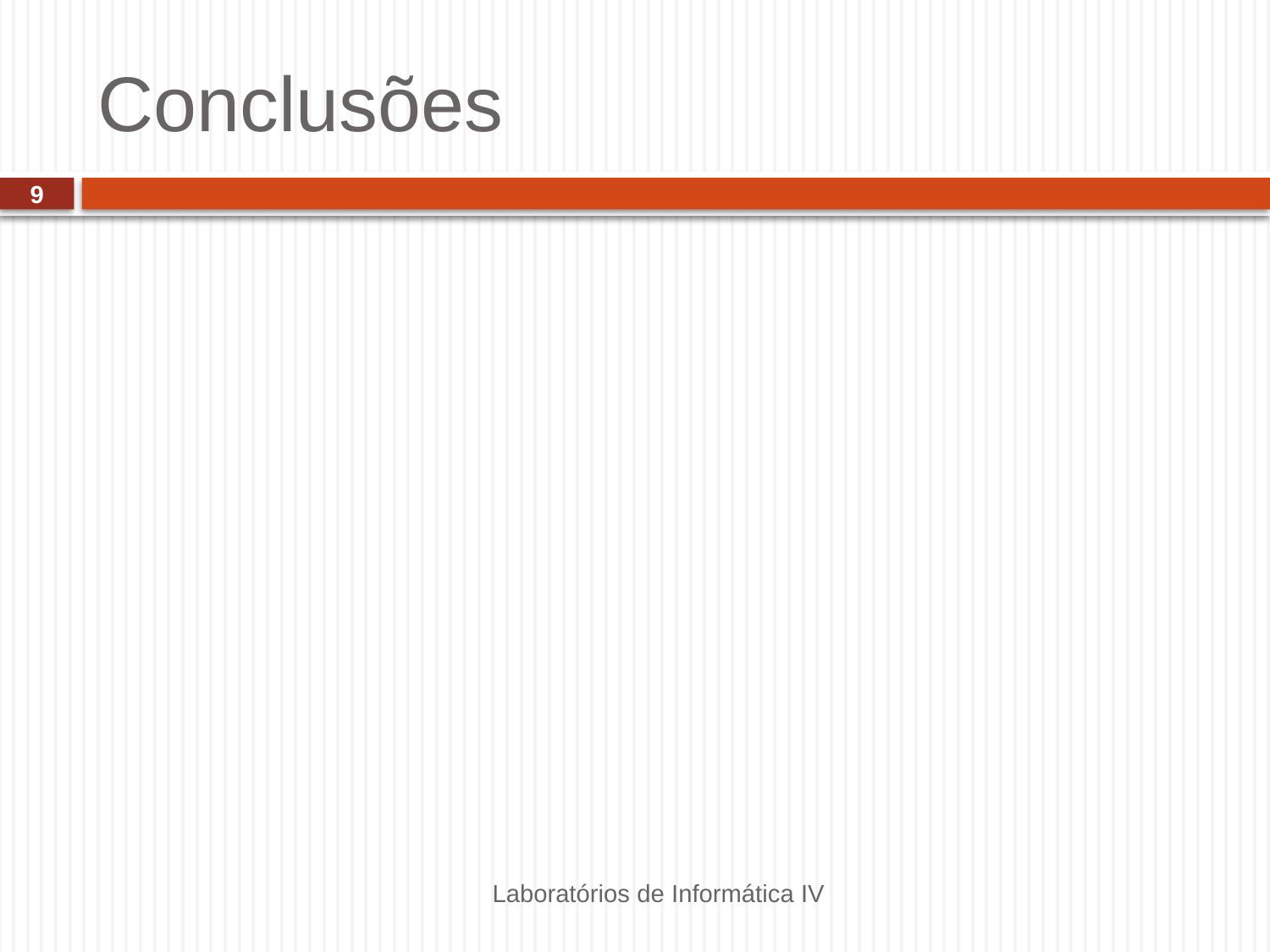

# Conclusões
9

Laboratórios de Informática IV